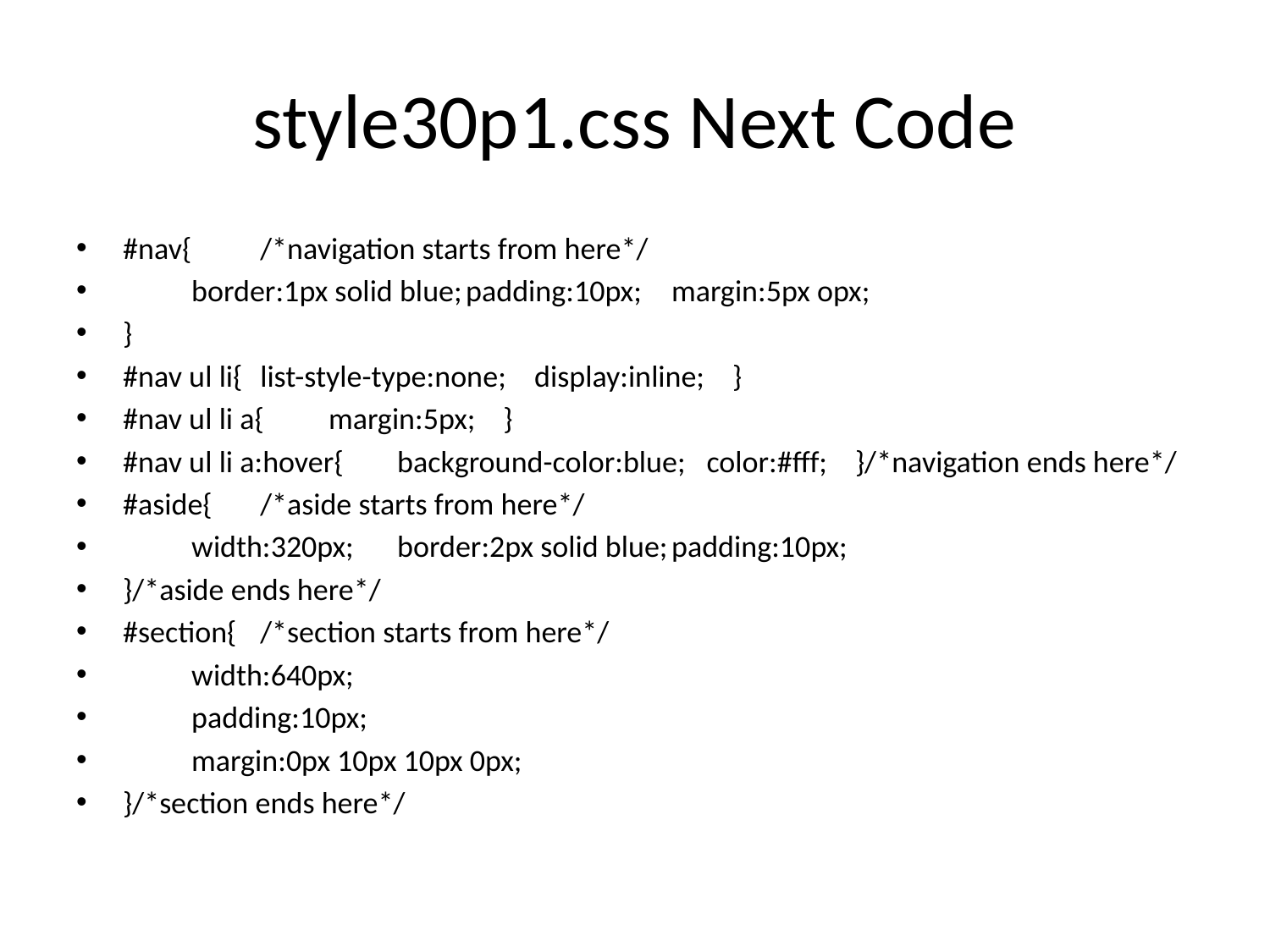

# style30p1.css Next Code
#nav{	/*navigation starts from here*/
	border:1px solid blue;	padding:10px;	margin:5px opx;
}
#nav ul li{	list-style-type:none;	display:inline;    }
#nav ul li a{	margin:5px;    }
#nav ul li a:hover{	background-color:blue;   color:#fff;    }/*navigation ends here*/
#aside{	/*aside starts from here*/
	width:320px;	border:2px solid blue;	padding:10px;
}/*aside ends here*/
#section{	/*section starts from here*/
	width:640px;
	padding:10px;
	margin:0px 10px 10px 0px;
}/*section ends here*/